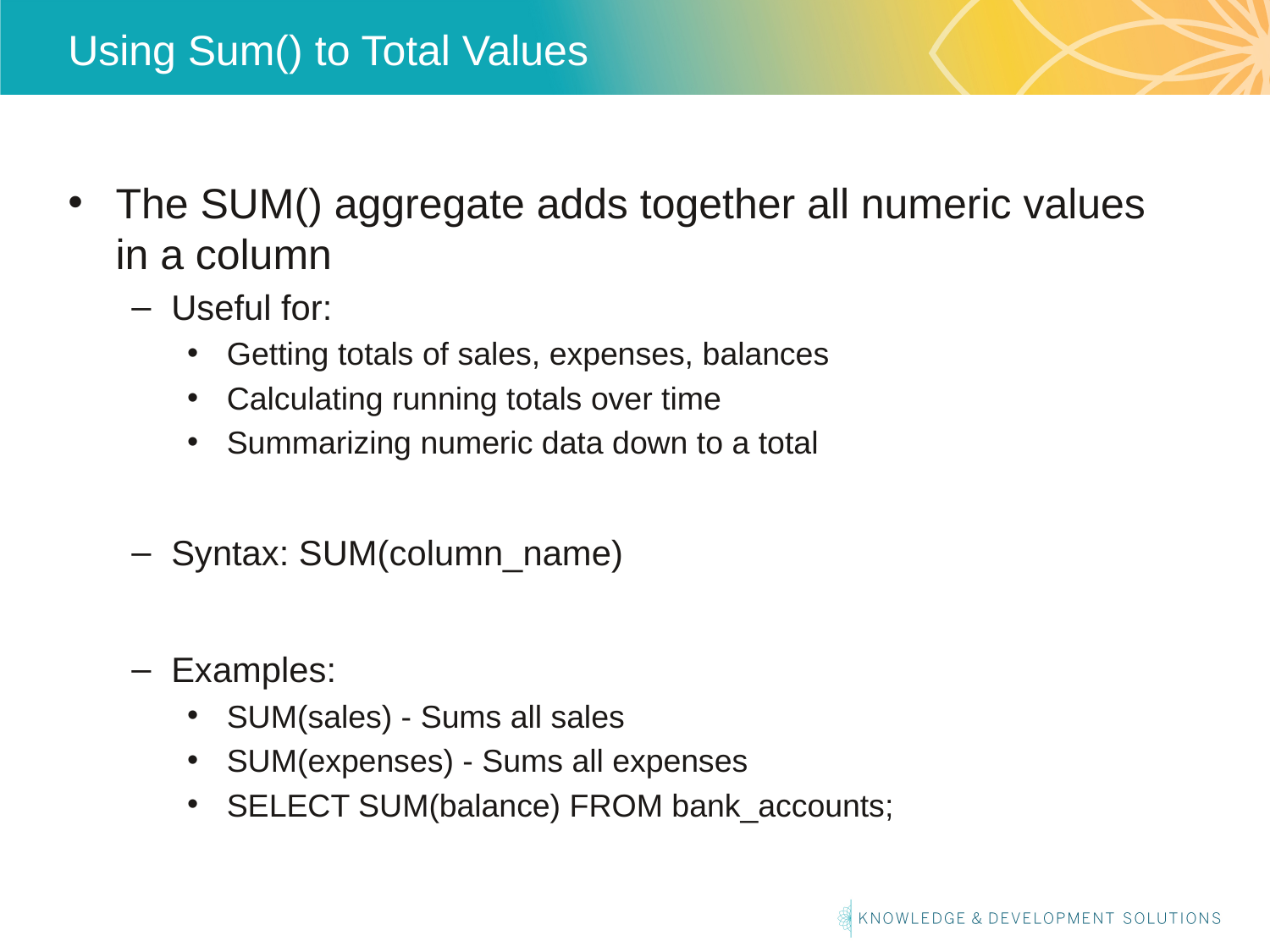

# Using Sum() to Total Values
The SUM() aggregate adds together all numeric values in a column
Useful for:
Getting totals of sales, expenses, balances
Calculating running totals over time
Summarizing numeric data down to a total

Syntax: SUM(column_name)

Examples:
SUM(sales) - Sums all sales
SUM(expenses) - Sums all expenses
SELECT SUM(balance) FROM bank_accounts;